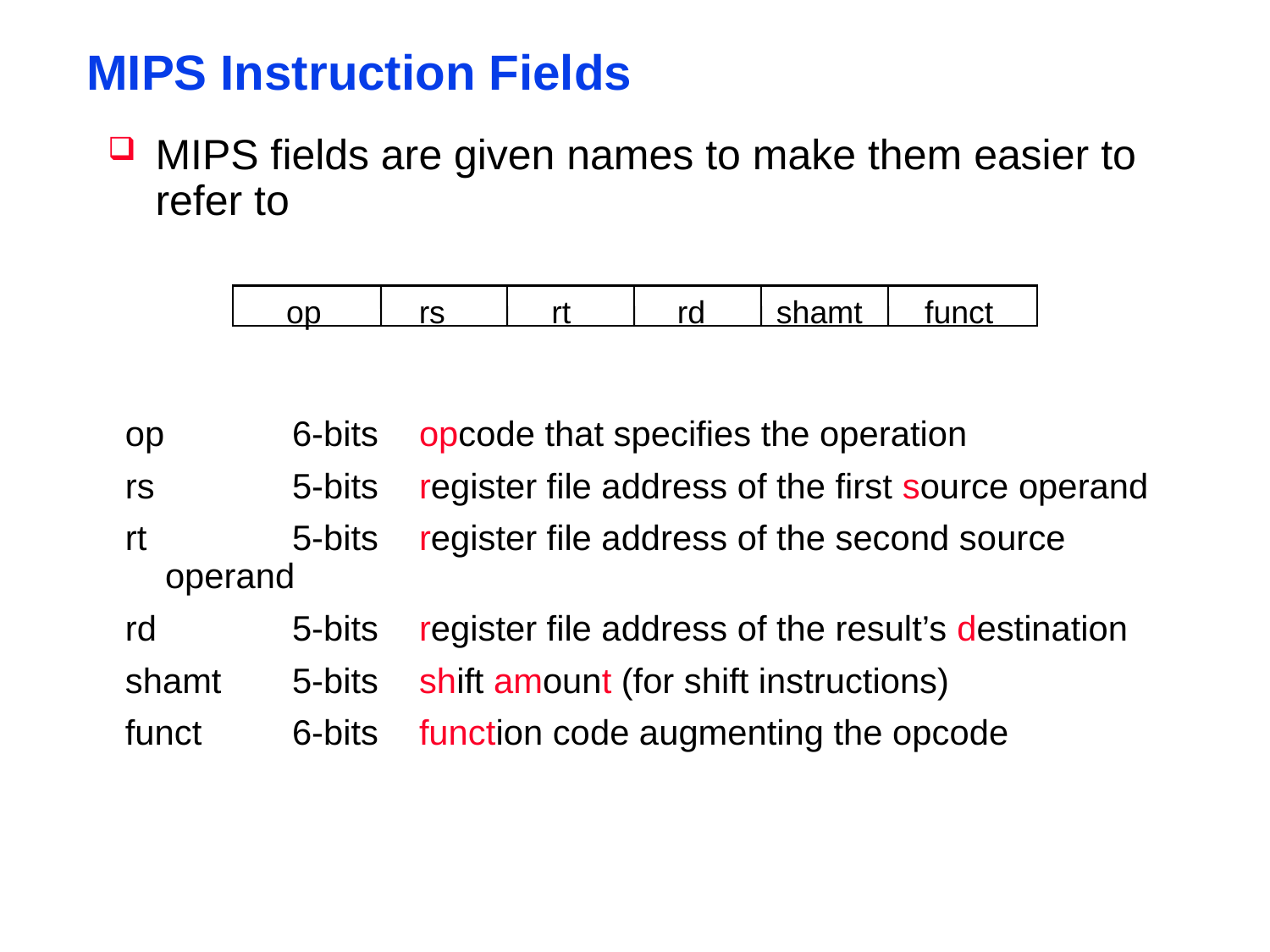

# MIPS Instruction Fields

MIPS fields are given names to make them easier to refer to

op           rs            rt            rd        shamt       funct

op		6-bits	opcode that specifies the operation
rs		5-bits	register file address of the first source operand
rt		5-bits	register file address of the second source operand
rd		5-bits	register file address of the result’s destination
shamt	5-bits	shift amount (for shift instructions)
funct	6-bits	function code augmenting the opcode